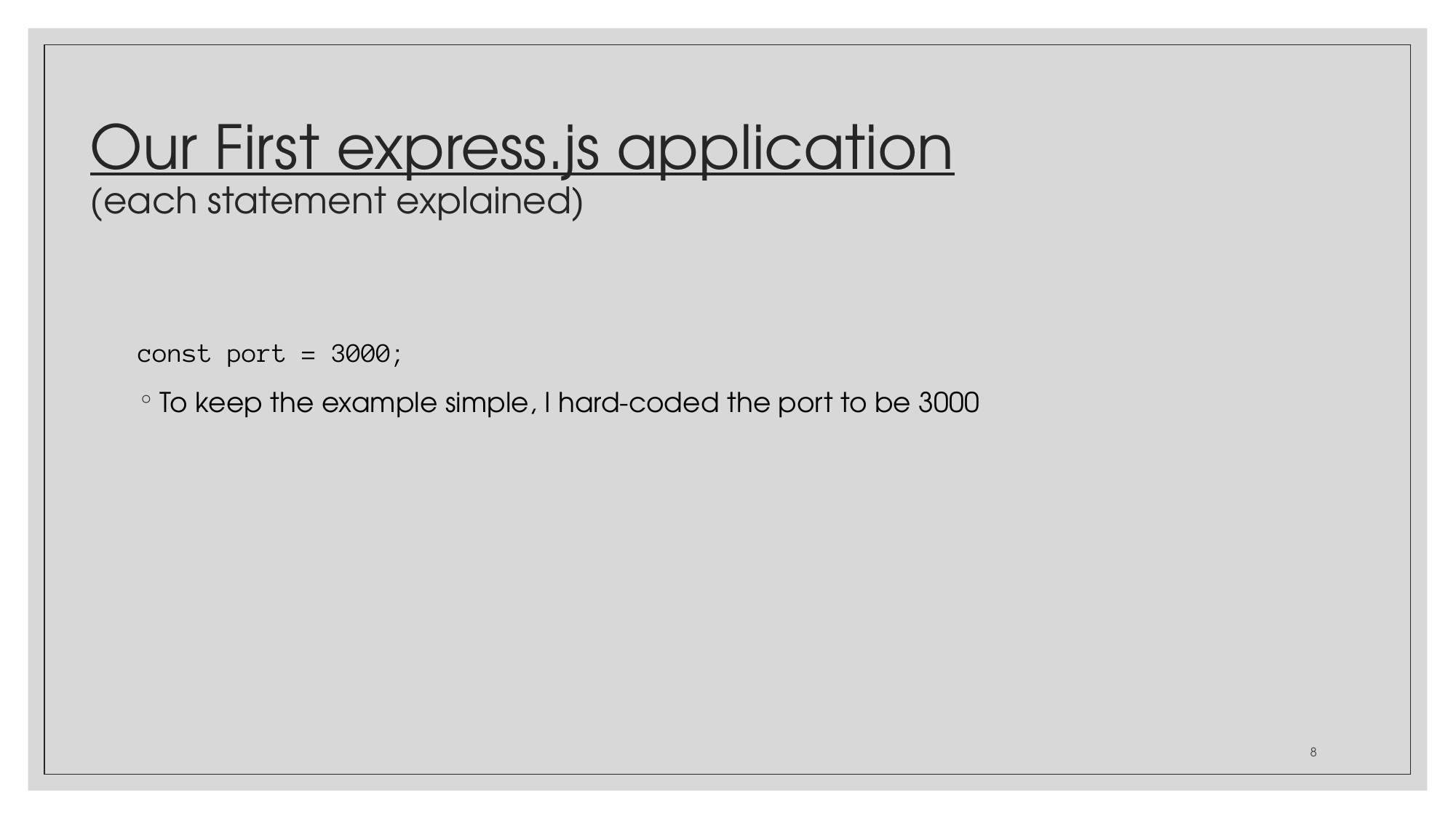

# Our First express.js application (each statement explained)
const port = 3000;
To keep the example simple, I hard-coded the port to be 3000
8